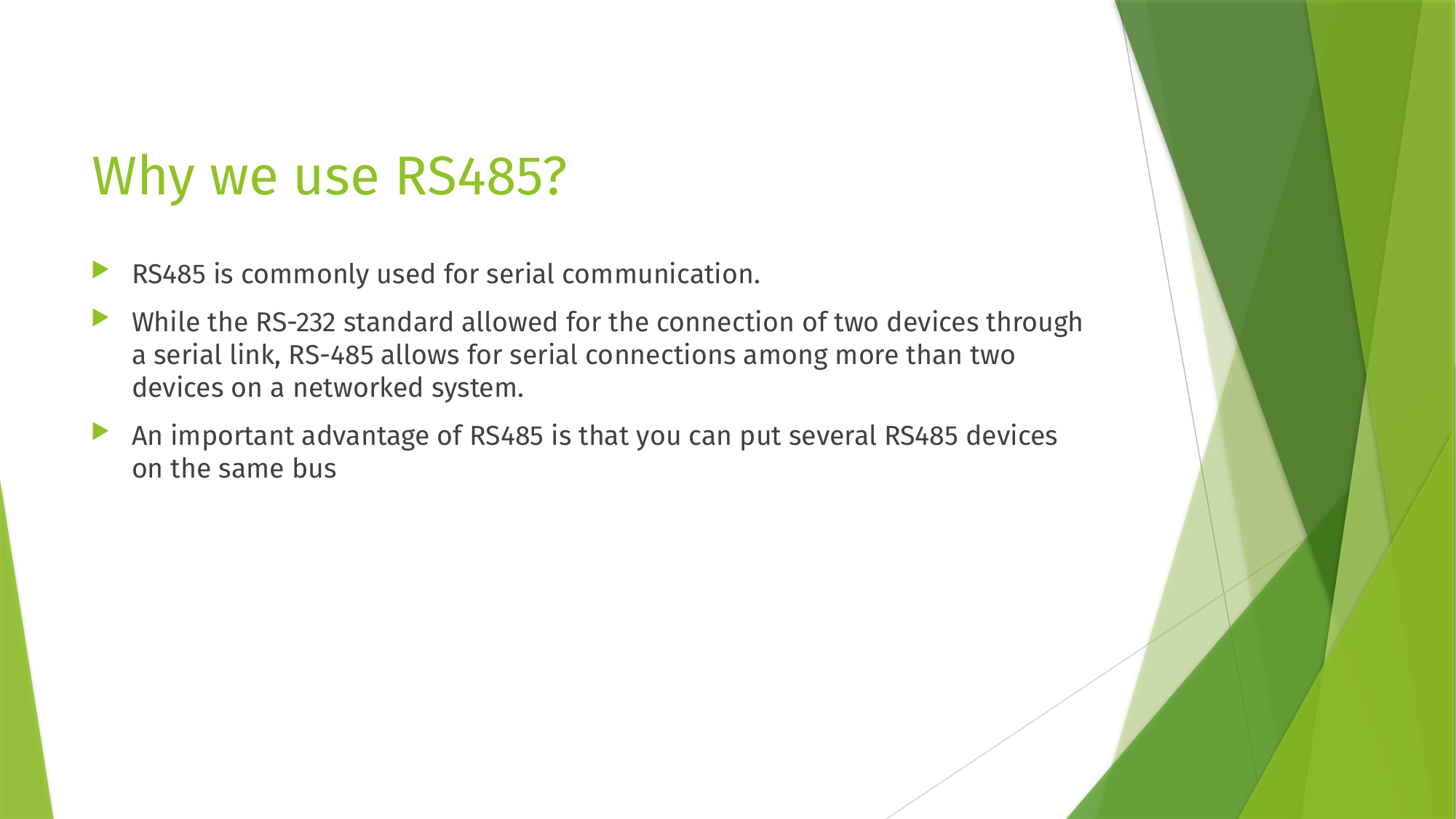

# Why we use RS485?
RS485 is commonly used for serial communication.
While the RS-232 standard allowed for the connection of two devices through a serial link, RS-485 allows for serial connections among more than two devices on a networked system.
An important advantage of RS485 is that you can put several RS485 devices on the same bus